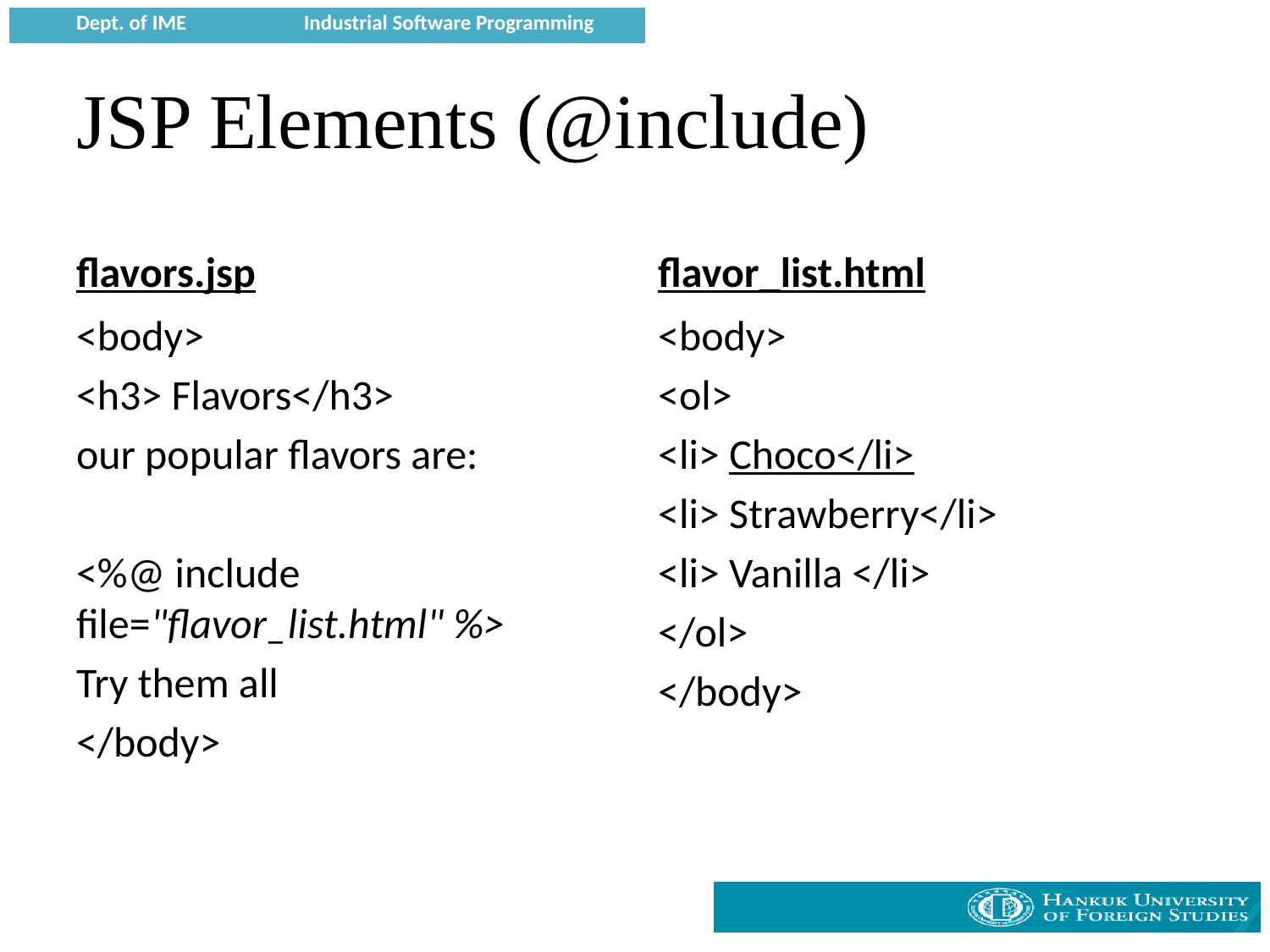

# JSP Elements (@include)
flavors.jsp
flavor_list.html
<body>
<h3> Flavors</h3>
our popular flavors are:

<%@ include file="flavor_list.html" %>
Try them all
</body>
<body>
<ol>
<li> Choco</li>
<li> Strawberry</li>
<li> Vanilla </li>
</ol>
</body>